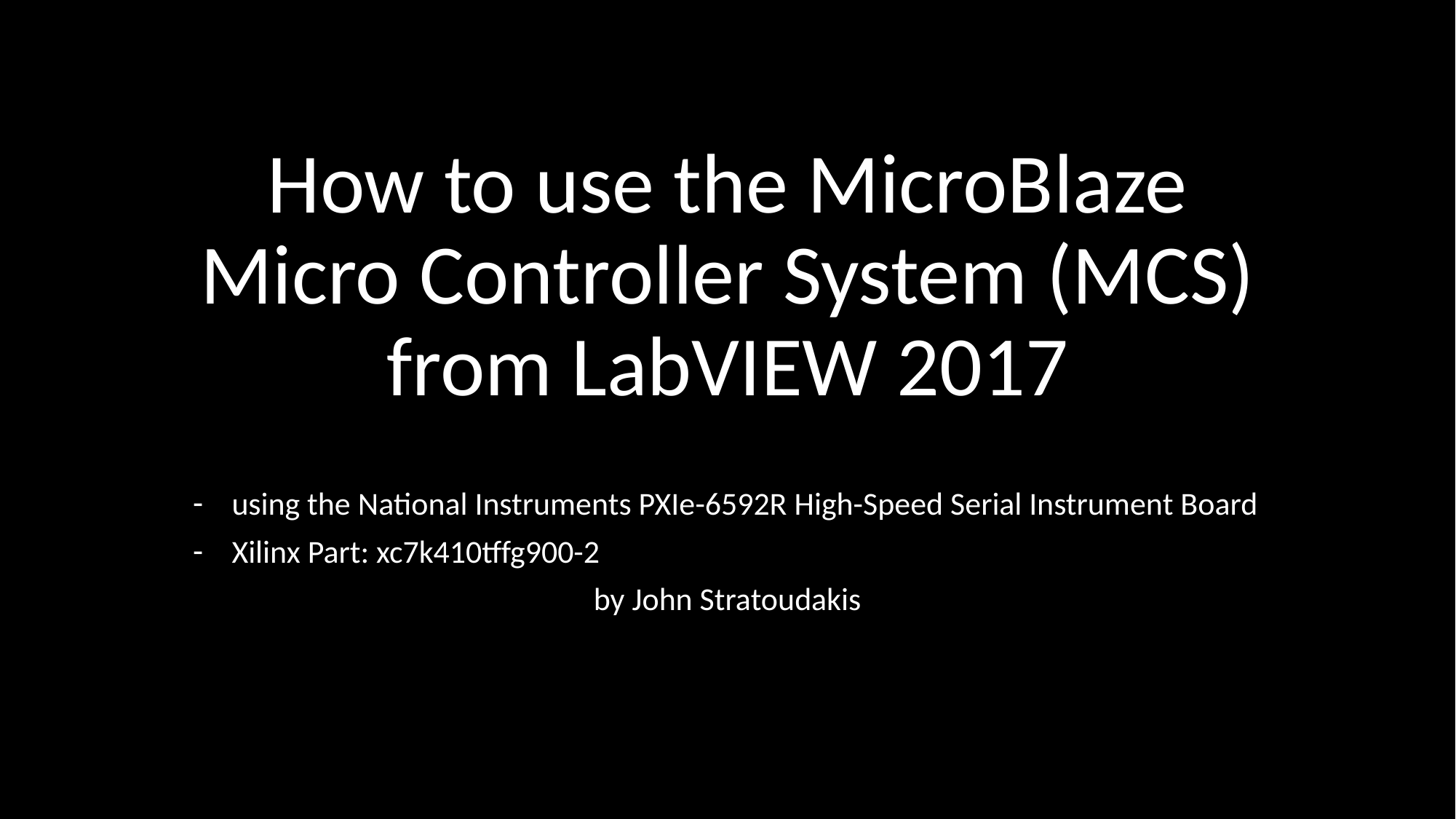

# How to use the MicroBlaze Micro Controller System (MCS) from LabVIEW 2017

using the National Instruments PXIe-6592R High-Speed Serial Instrument Board
Xilinx Part: xc7k410tffg900-2
by John Stratoudakis